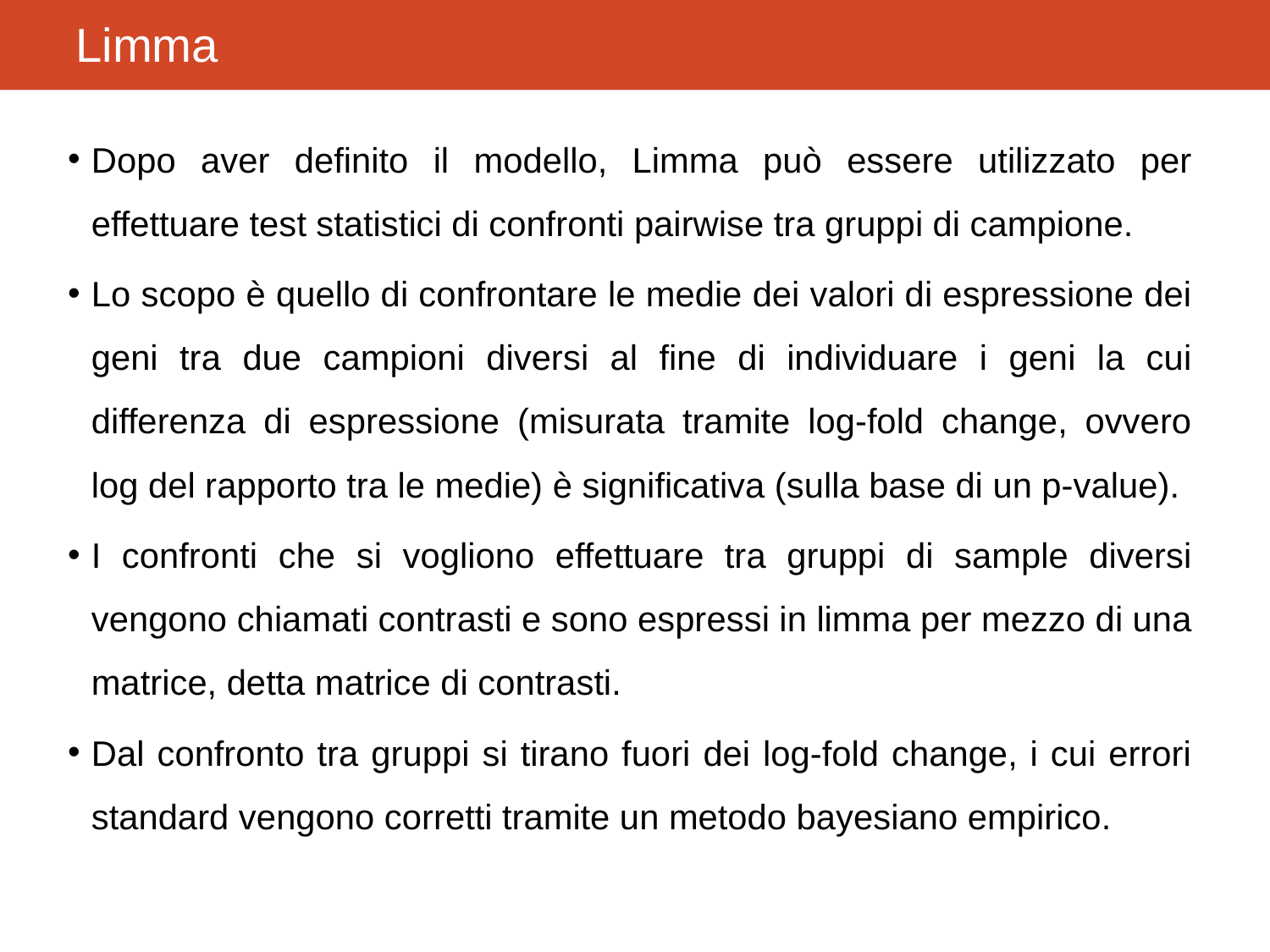

# Limma
Dopo aver definito il modello, Limma può essere utilizzato per effettuare test statistici di confronti pairwise tra gruppi di campione.
Lo scopo è quello di confrontare le medie dei valori di espressione dei geni tra due campioni diversi al fine di individuare i geni la cui differenza di espressione (misurata tramite log-fold change, ovvero log del rapporto tra le medie) è significativa (sulla base di un p-value).
I confronti che si vogliono effettuare tra gruppi di sample diversi vengono chiamati contrasti e sono espressi in limma per mezzo di una matrice, detta matrice di contrasti.
Dal confronto tra gruppi si tirano fuori dei log-fold change, i cui errori standard vengono corretti tramite un metodo bayesiano empirico.